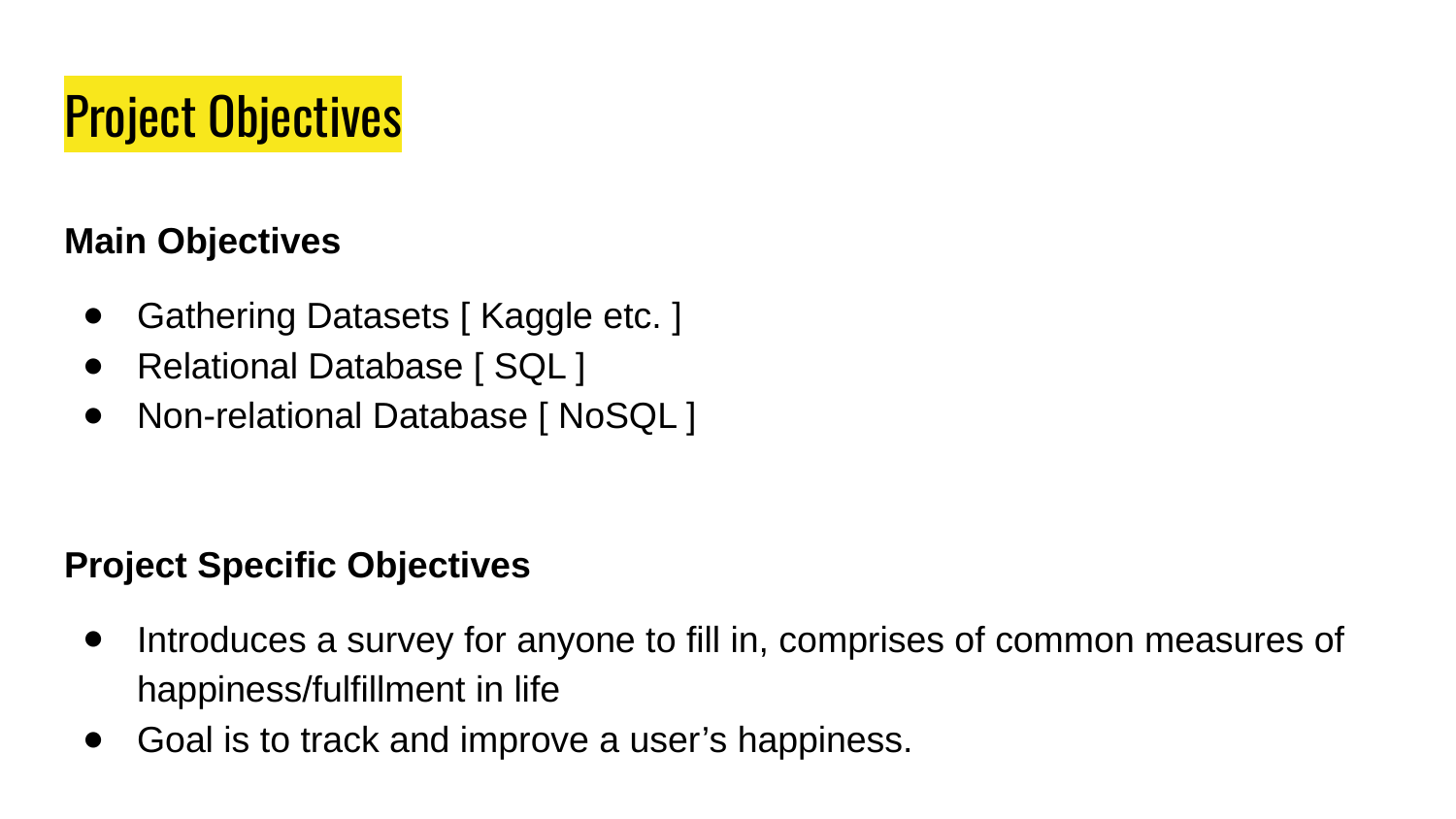

# Project Objectives
Main Objectives
Gathering Datasets [ Kaggle etc. ]
Relational Database [ SQL ]
Non-relational Database [ NoSQL ]

Project Specific Objectives
Introduces a survey for anyone to fill in, comprises of common measures of happiness/fulfillment in life
Goal is to track and improve a user’s happiness.